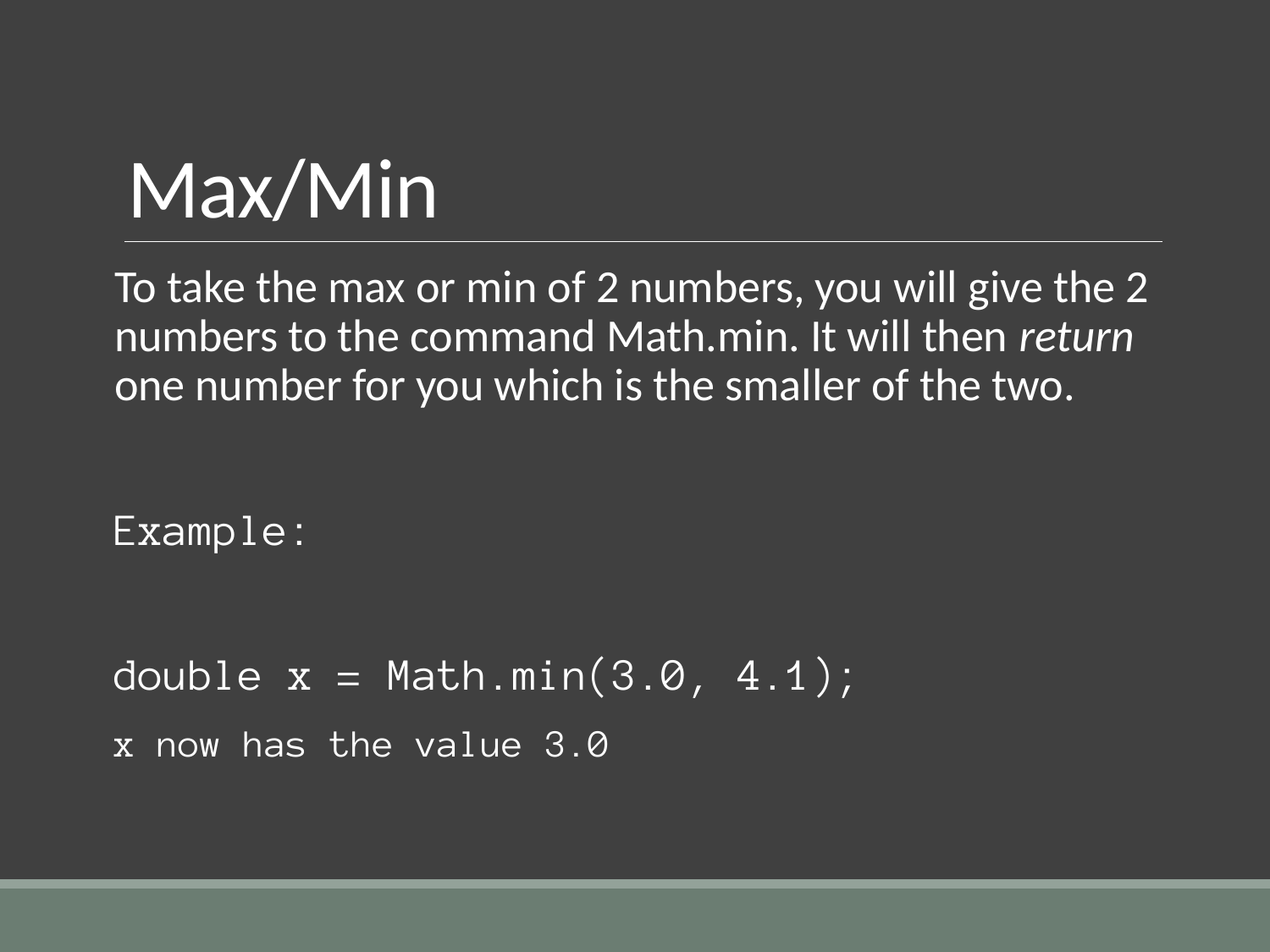

# Max/Min
To take the max or min of 2 numbers, you will give the 2 numbers to the command Math.min. It will then return one number for you which is the smaller of the two.

Example:

double x = Math.min(3.0, 4.1);
x now has the value 3.0